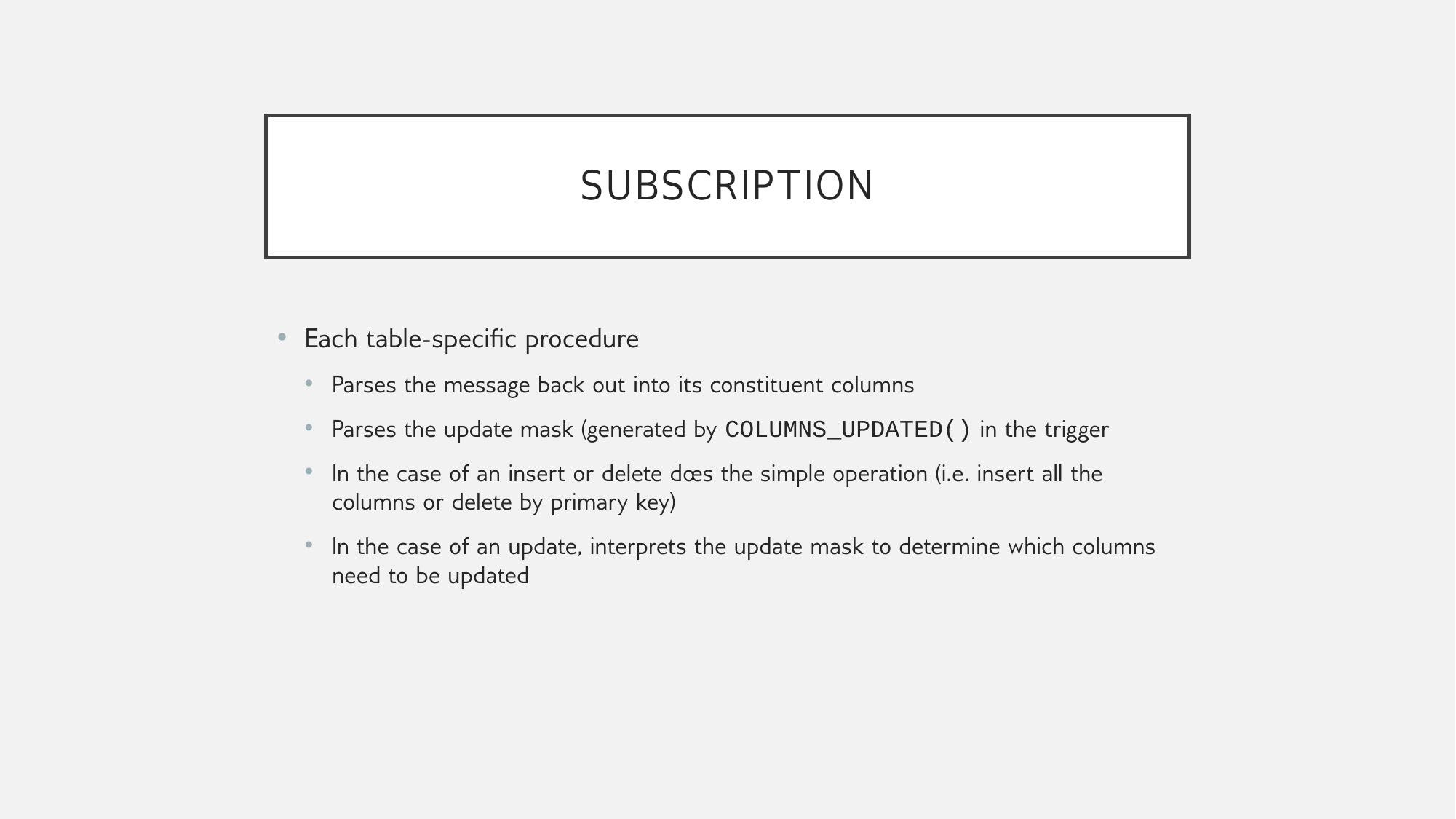

# Subscription
Each table-specific procedure
Parses the message back out into its constituent columns
Parses the update mask (generated by COLUMNS_UPDATED() in the trigger
In the case of an insert or delete does the simple operation (i.e. insert all the columns or delete by primary key)
In the case of an update, interprets the update mask to determine which columns need to be updated